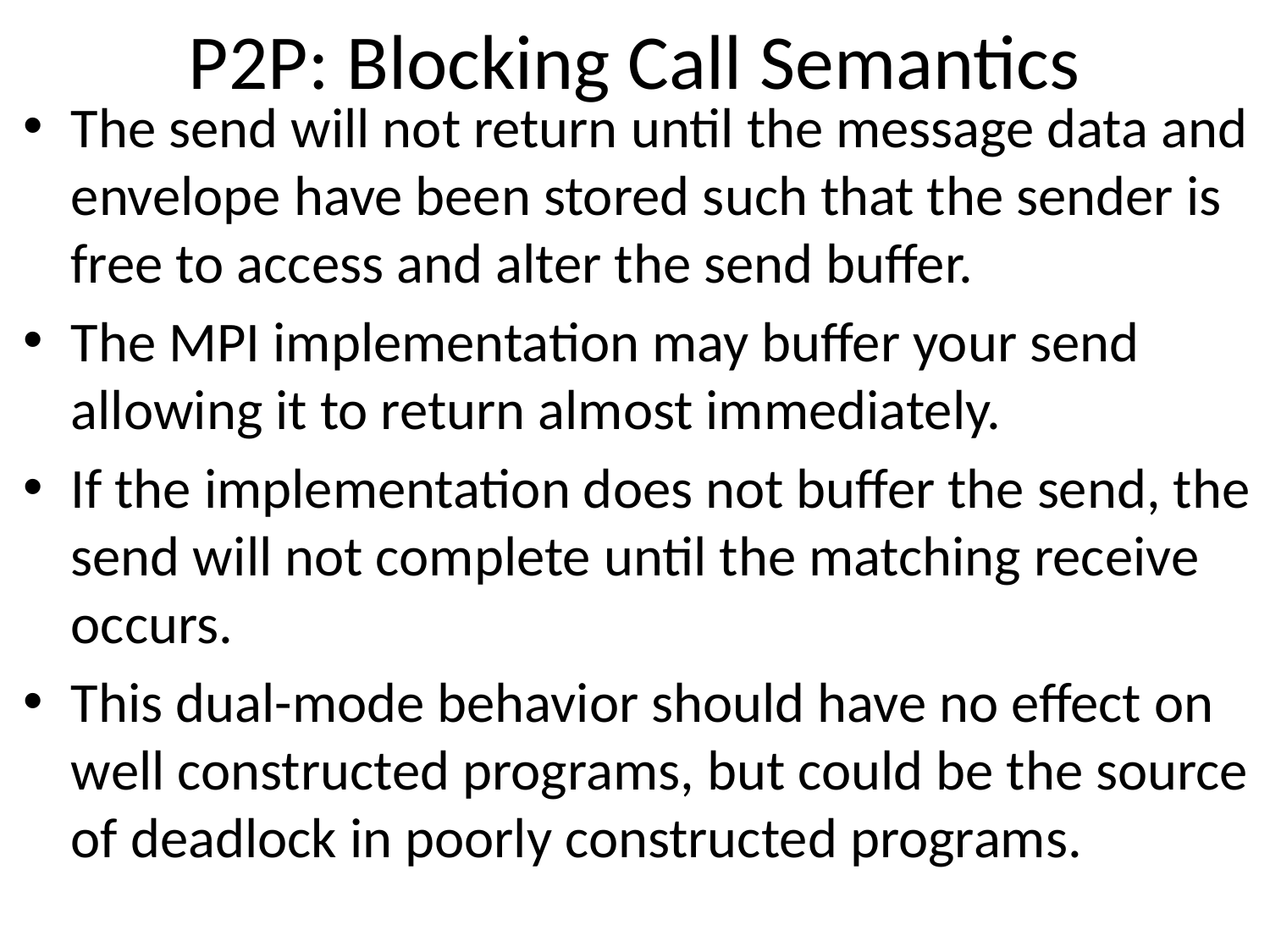

# P2P: Blocking Call Semantics
The send will not return until the message data and envelope have been stored such that the sender is free to access and alter the send buffer.
The MPI implementation may buffer your send allowing it to return almost immediately.
If the implementation does not buffer the send, the send will not complete until the matching receive occurs.
This dual-mode behavior should have no effect on well constructed programs, but could be the source of deadlock in poorly constructed programs.